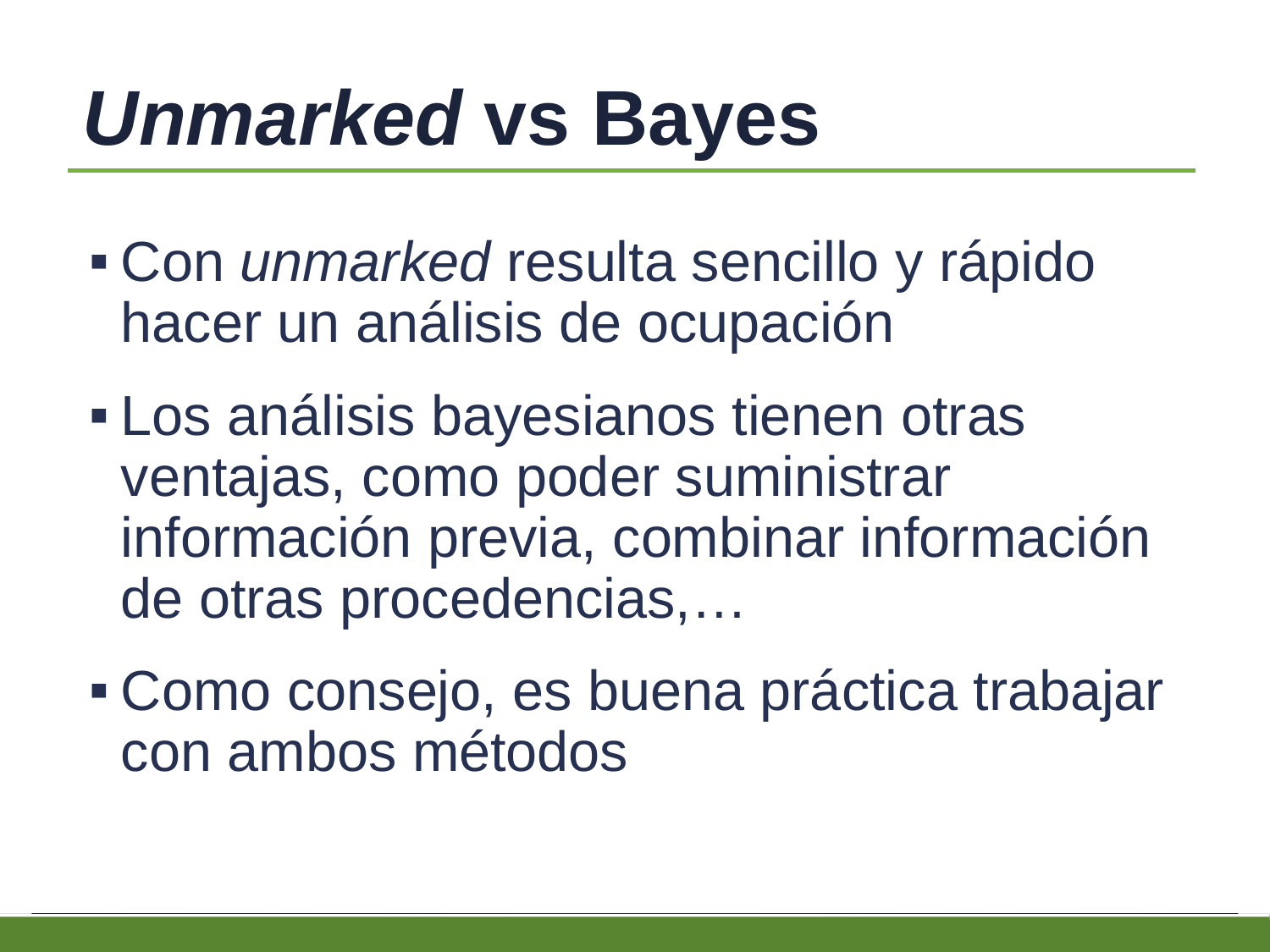

# Unmarked vs Bayes
Con unmarked resulta sencillo y rápido hacer un análisis de ocupación
Los análisis bayesianos tienen otras ventajas, como poder suministrar información previa, combinar información de otras procedencias,…
Como consejo, es buena práctica trabajar con ambos métodos